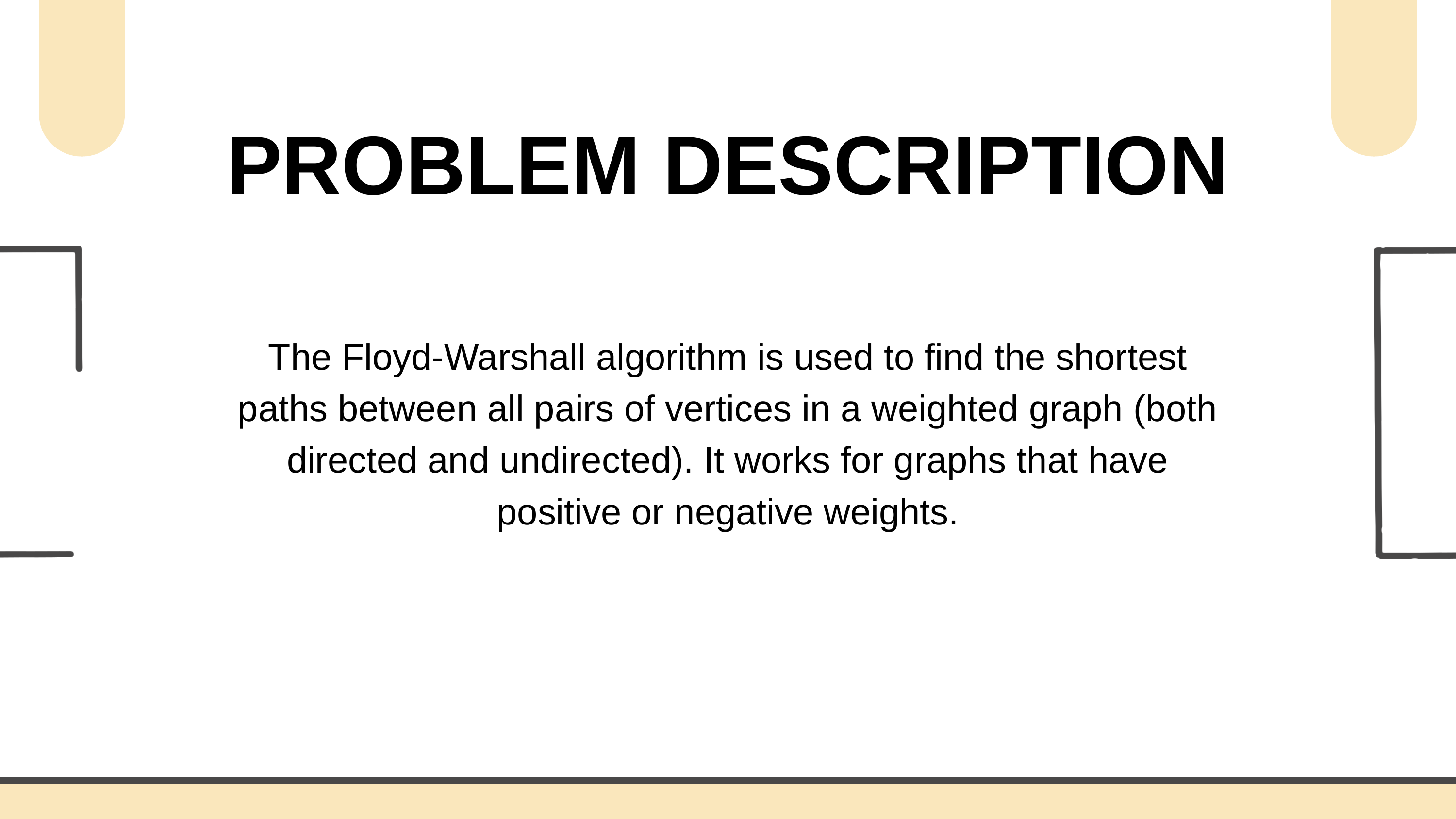

PROBLEM DESCRIPTION

The Floyd-Warshall algorithm is used to find the shortest paths between all pairs of vertices in a weighted graph (both directed and undirected). It works for graphs that have positive or negative weights.